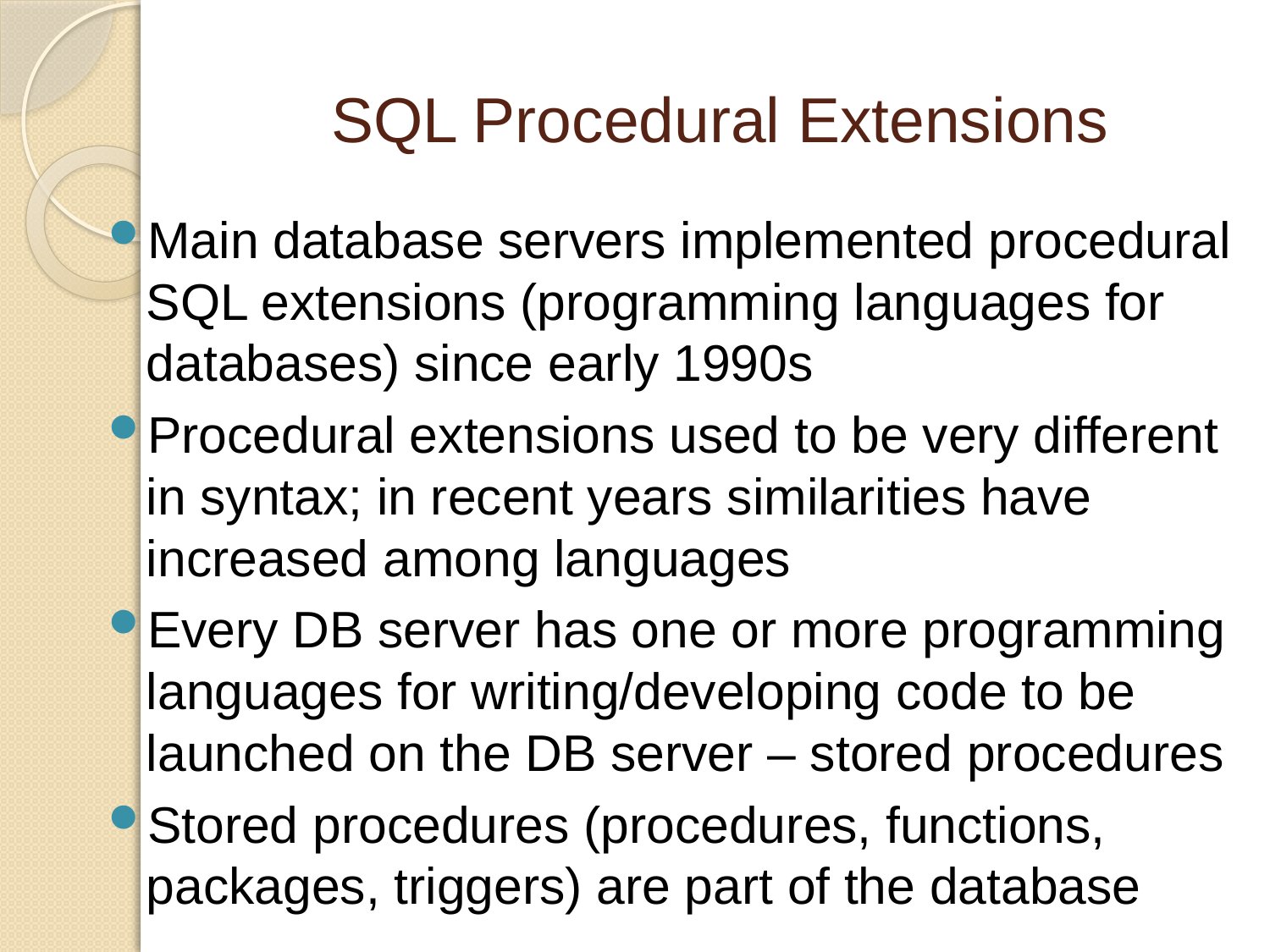

# SQL Procedural Extensions
Main database servers implemented procedural SQL extensions (programming languages for databases) since early 1990s
Procedural extensions used to be very different in syntax; in recent years similarities have increased among languages
Every DB server has one or more programming languages for writing/developing code to be launched on the DB server – stored procedures
Stored procedures (procedures, functions, packages, triggers) are part of the database